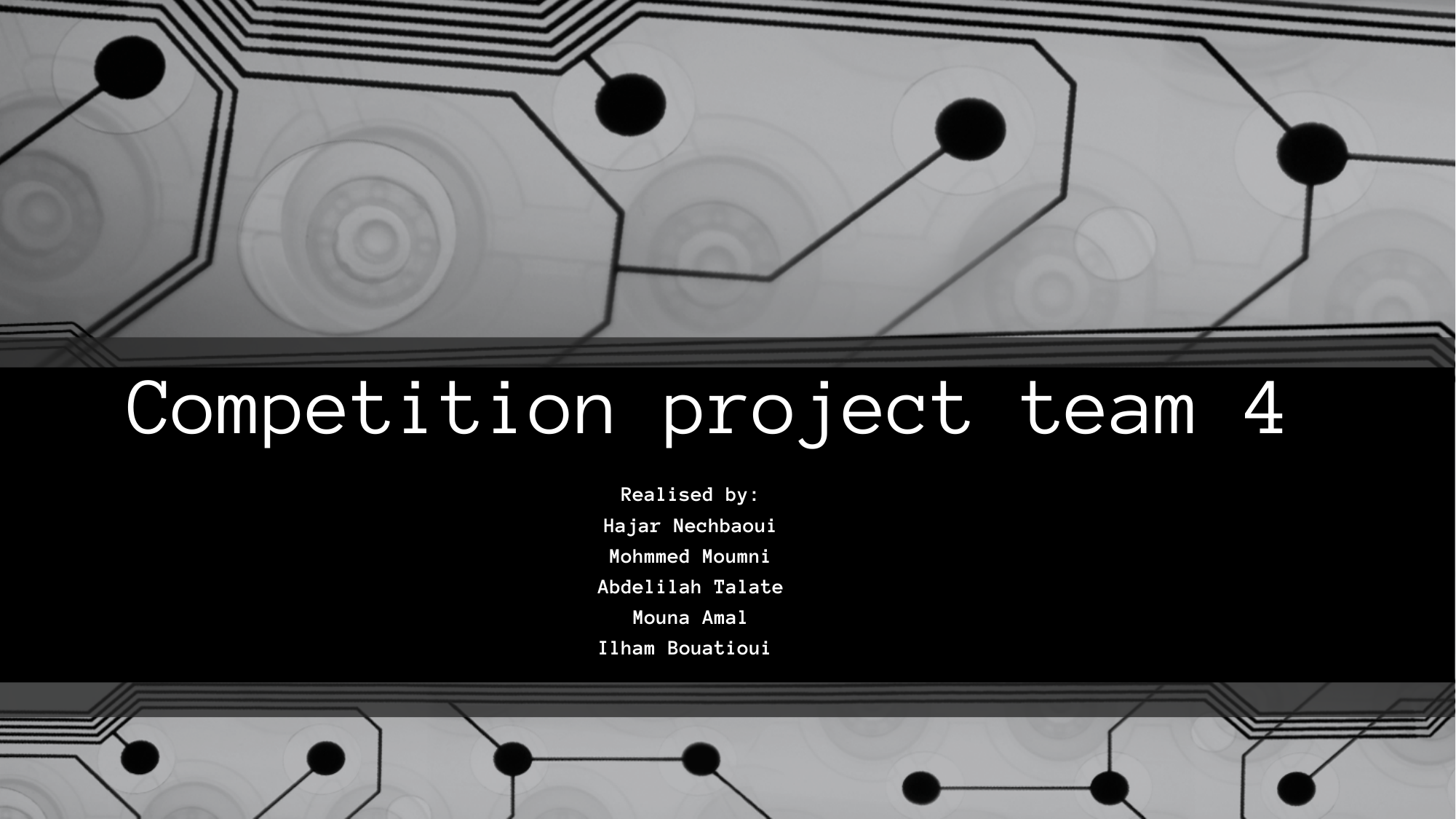

# Competition project team 4
Realised by:
Hajar Nechbaoui
Mohmmed Moumni
Abdelilah Talate
Mouna Amal
Ilham Bouatioui